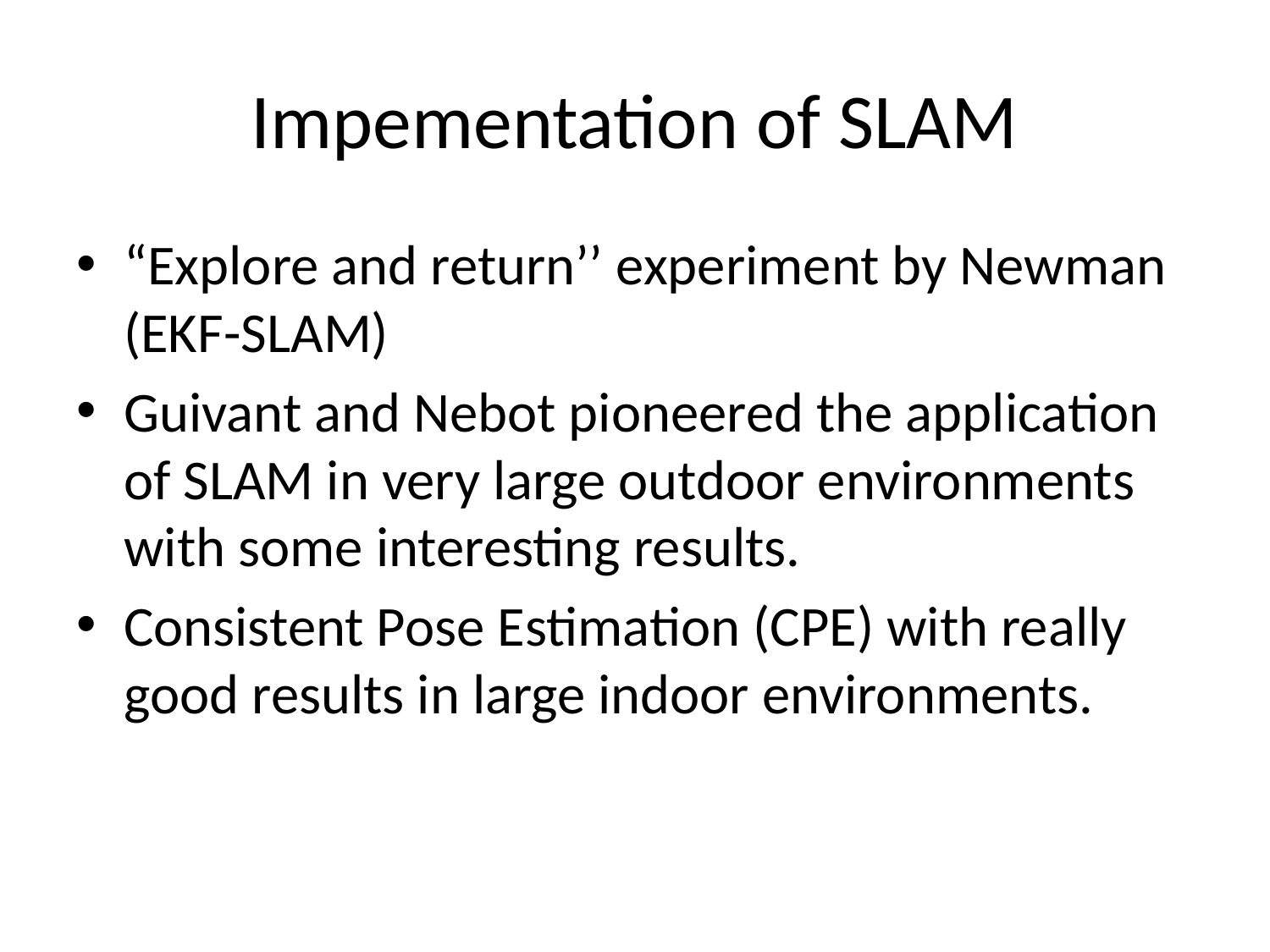

# Impementation of SLAM
“Explore and return’’ experiment by Newman (EKF-SLAM)
Guivant and Nebot pioneered the application of SLAM in very large outdoor environments with some interesting results.
Consistent Pose Estimation (CPE) with really good results in large indoor environments.